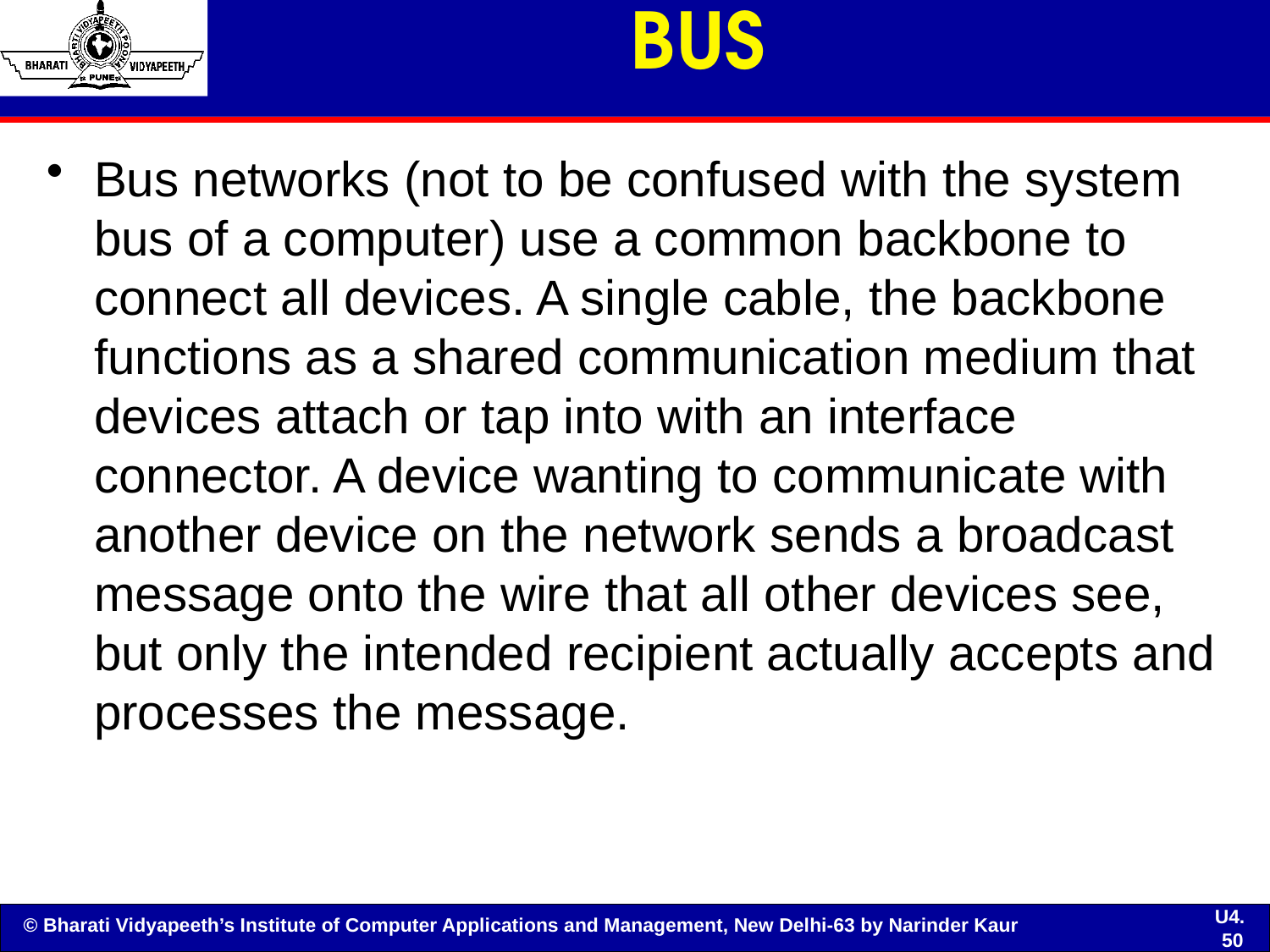

# BUS
Bus networks (not to be confused with the system bus of a computer) use a common backbone to connect all devices. A single cable, the backbone functions as a shared communication medium that devices attach or tap into with an interface connector. A device wanting to communicate with another device on the network sends a broadcast message onto the wire that all other devices see, but only the intended recipient actually accepts and processes the message.